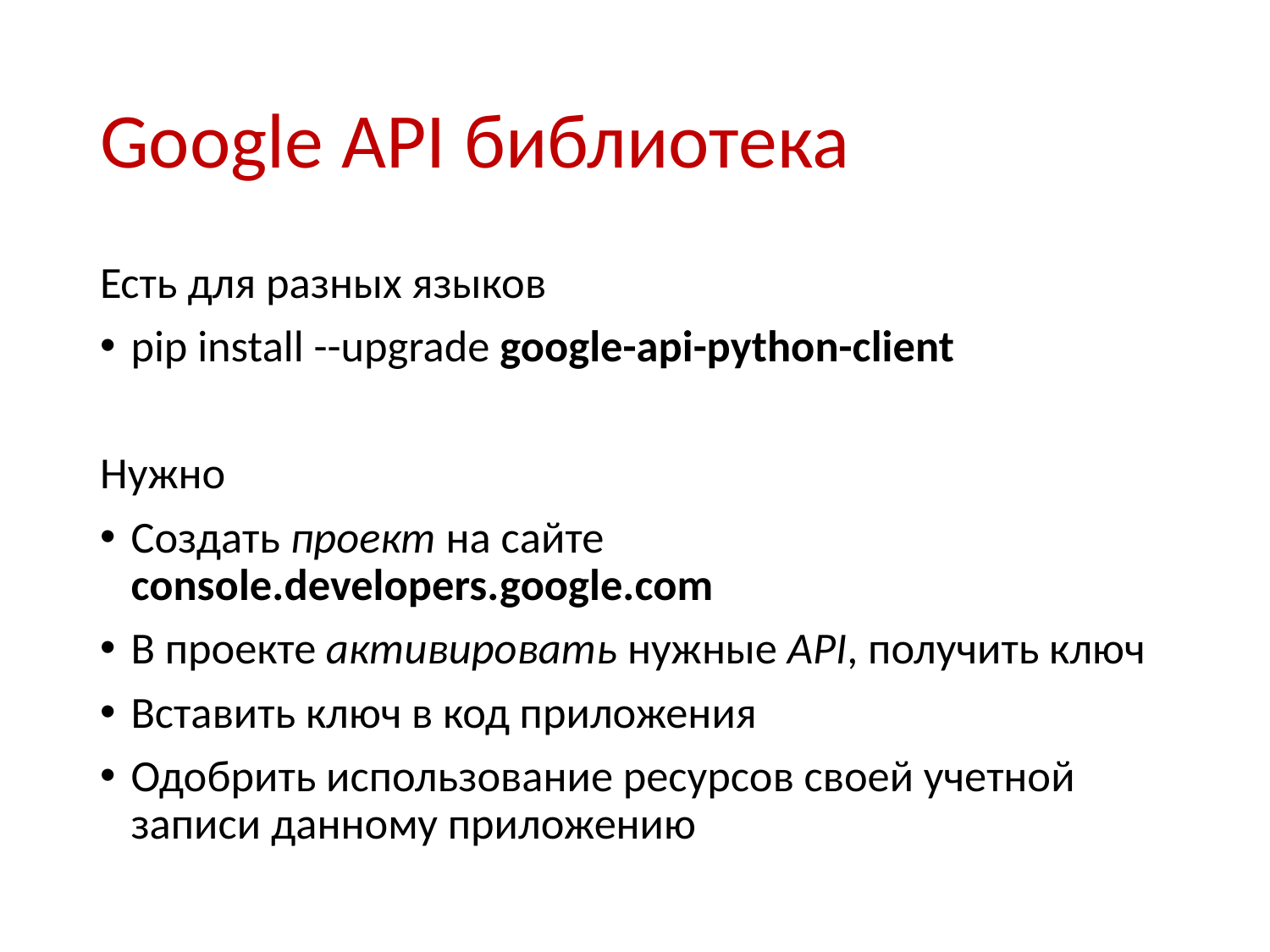

# Google API библиотека
Есть для разных языков
pip install --upgrade google-api-python-client

Нужно
Создать проект на сайте
console.developers.google.com
В проекте активировать нужные API, получить ключ
Вставить ключ в код приложения
Одобрить использование ресурсов своей учетной записи данному приложению